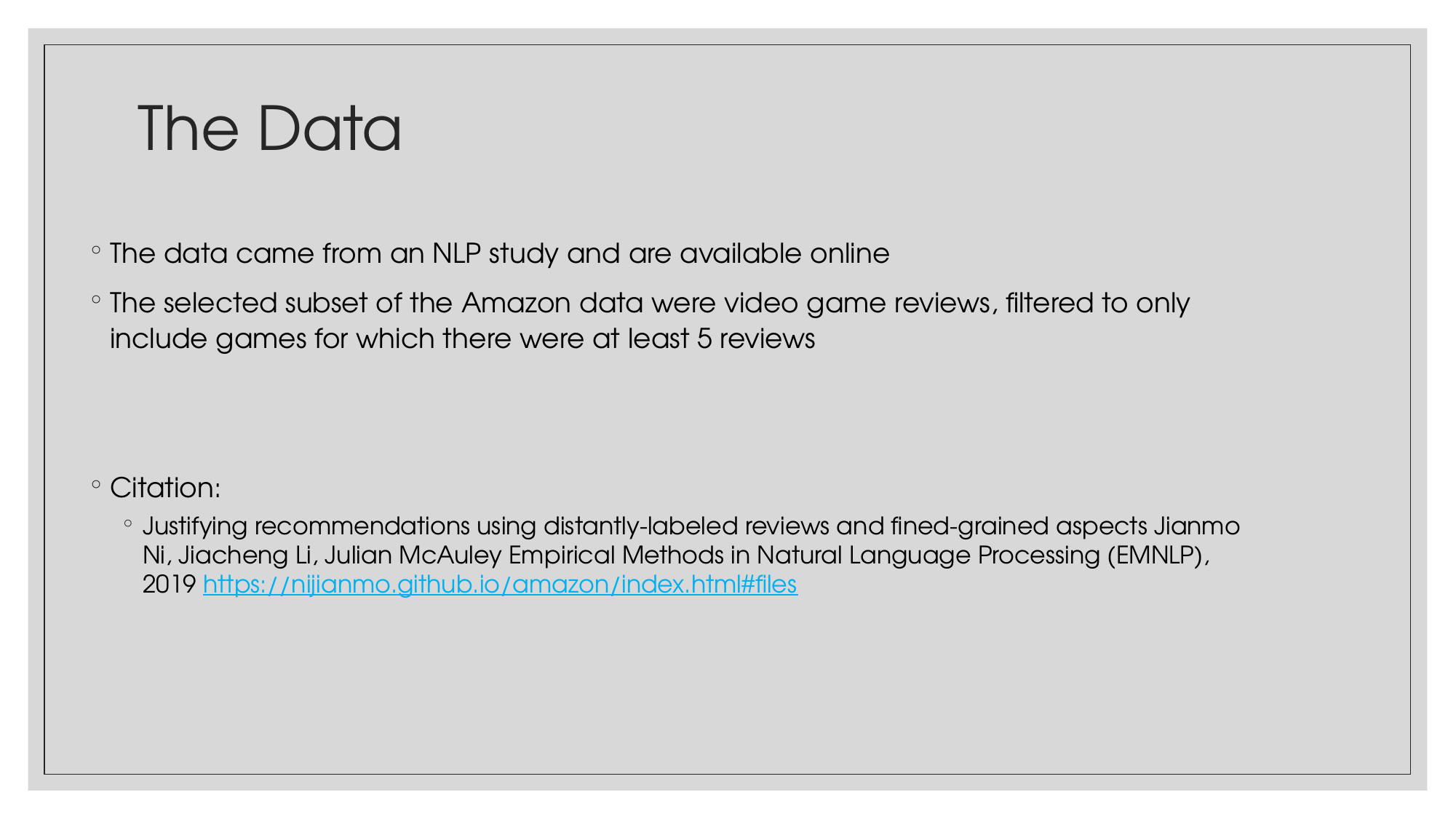

# The Data
The data came from an NLP study and are available online
The selected subset of the Amazon data were video game reviews, filtered to only include games for which there were at least 5 reviews

Citation:
Justifying recommendations using distantly-labeled reviews and fined-grained aspects Jianmo Ni, Jiacheng Li, Julian McAuley Empirical Methods in Natural Language Processing (EMNLP), 2019 https://nijianmo.github.io/amazon/index.html#files